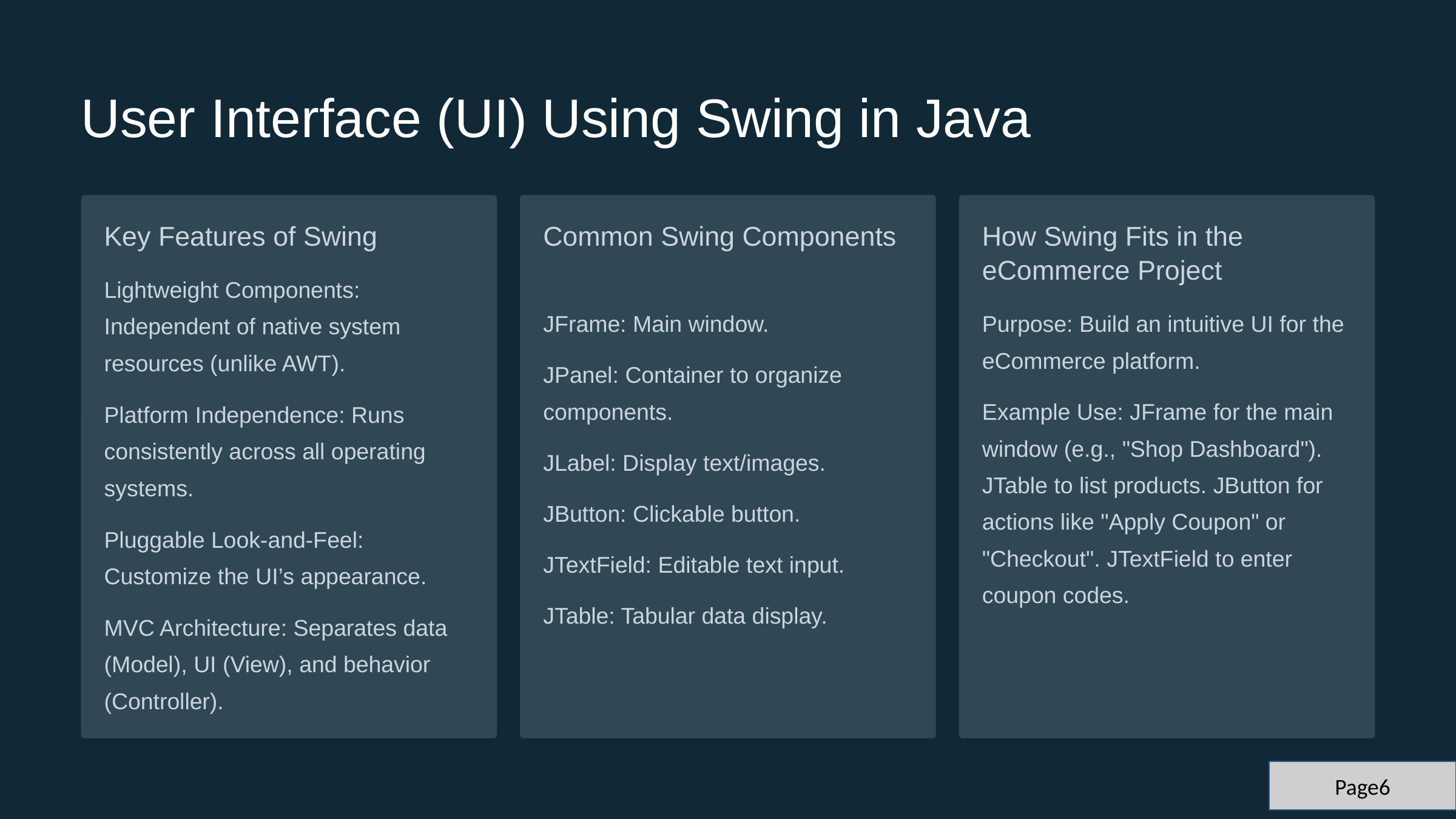

User Interface (UI) Using Swing in Java

Key Features of Swing
Common Swing Components
How Swing Fits in the eCommerce Project
Lightweight Components: Independent of native system resources (unlike AWT).
JFrame: Main window.
Purpose: Build an intuitive UI for the eCommerce platform.
JPanel: Container to organize components.
Example Use: JFrame for the main window (e.g., "Shop Dashboard"). JTable to list products. JButton for actions like "Apply Coupon" or "Checkout". JTextField to enter coupon codes.
Platform Independence: Runs consistently across all operating systems.
JLabel: Display text/images.
JButton: Clickable button.
Pluggable Look-and-Feel: Customize the UI’s appearance.
JTextField: Editable text input.
JTable: Tabular data display.
MVC Architecture: Separates data (Model), UI (View), and behavior (Controller).
Page6